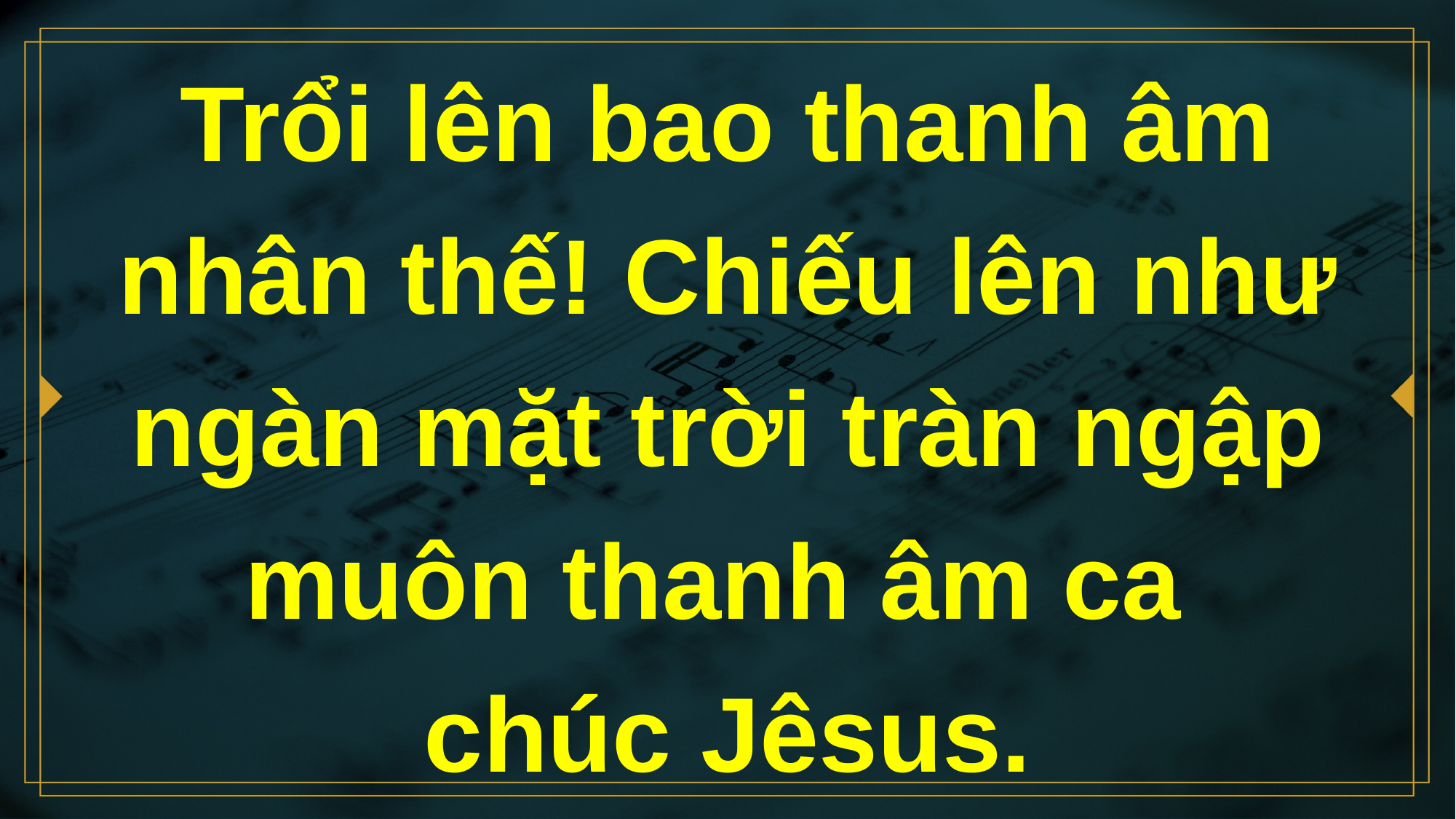

# Trổi lên bao thanh âm nhân thế! Chiếu lên như ngàn mặt trời tràn ngập muôn thanh âm ca chúc Jêsus.